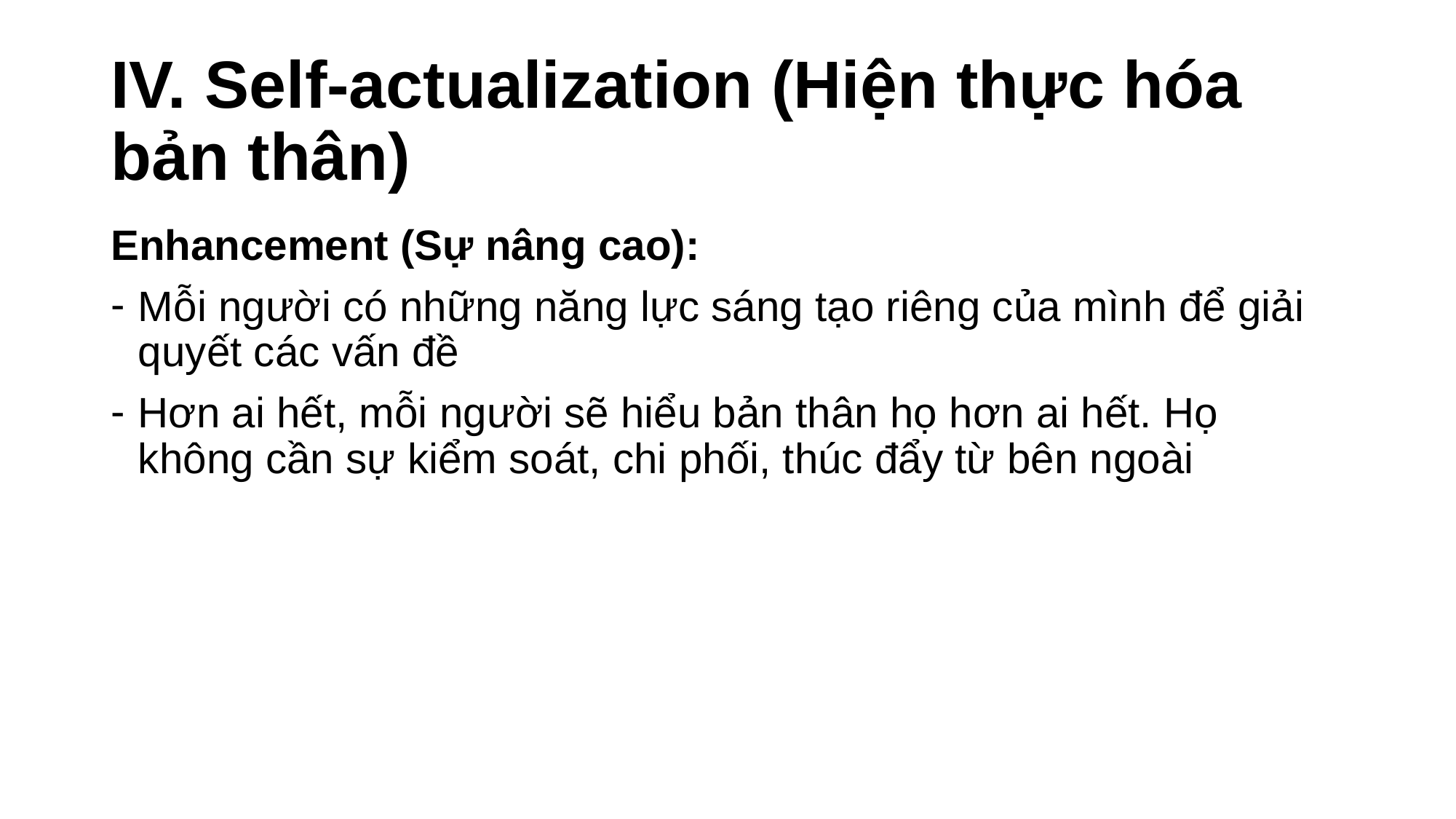

# IV. Self-actualization (Hiện thực hóa bản thân)
Enhancement (Sự nâng cao):
Mỗi người có những năng lực sáng tạo riêng của mình để giải quyết các vấn đề
Hơn ai hết, mỗi người sẽ hiểu bản thân họ hơn ai hết. Họ không cần sự kiểm soát, chi phối, thúc đẩy từ bên ngoài